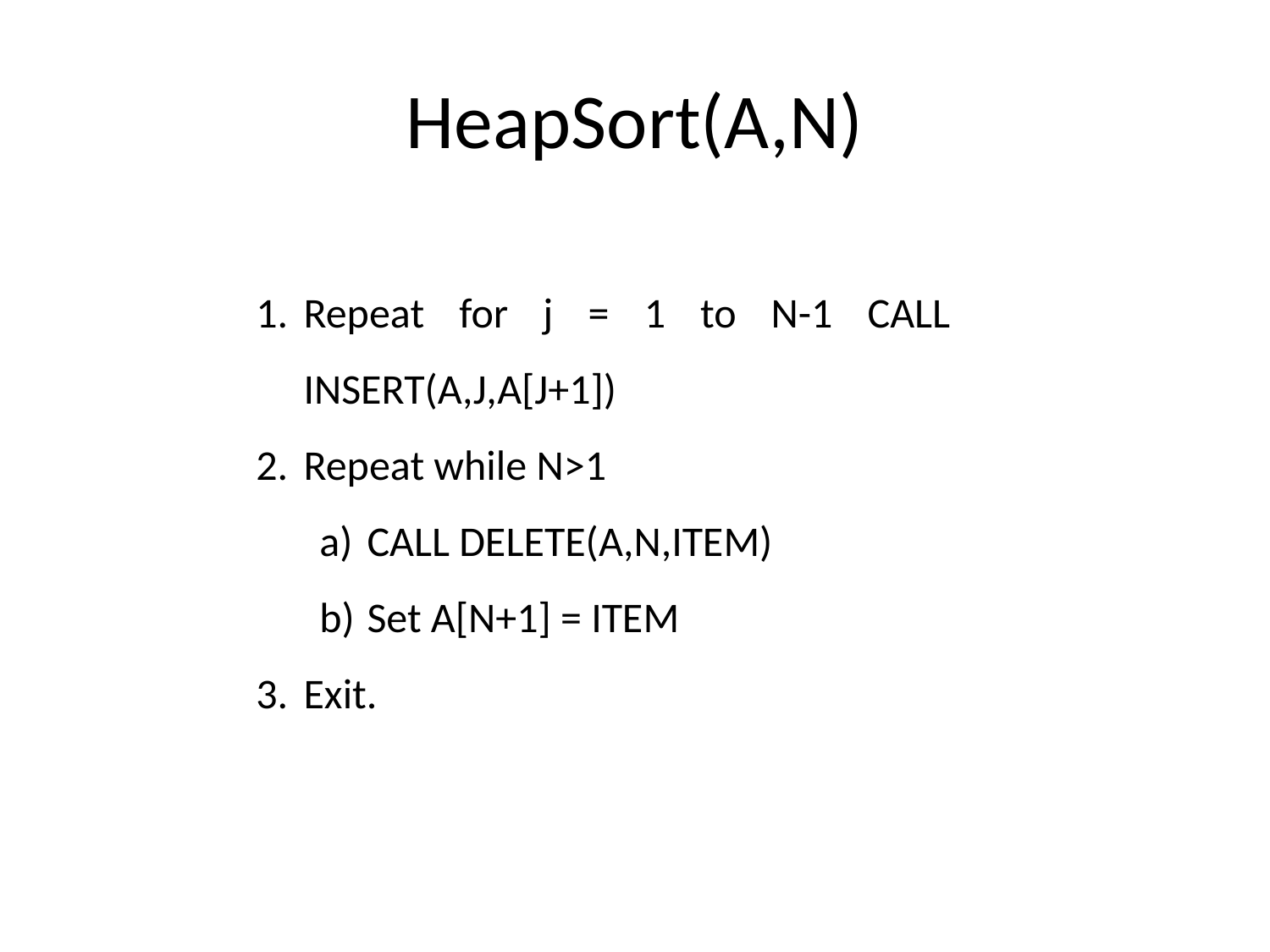

# HeapSort(A,N)
Repeat for j = 1 to N-1 CALL INSERT(A,J,A[J+1])
Repeat while N>1
CALL DELETE(A,N,ITEM)
Set A[N+1] = ITEM
Exit.